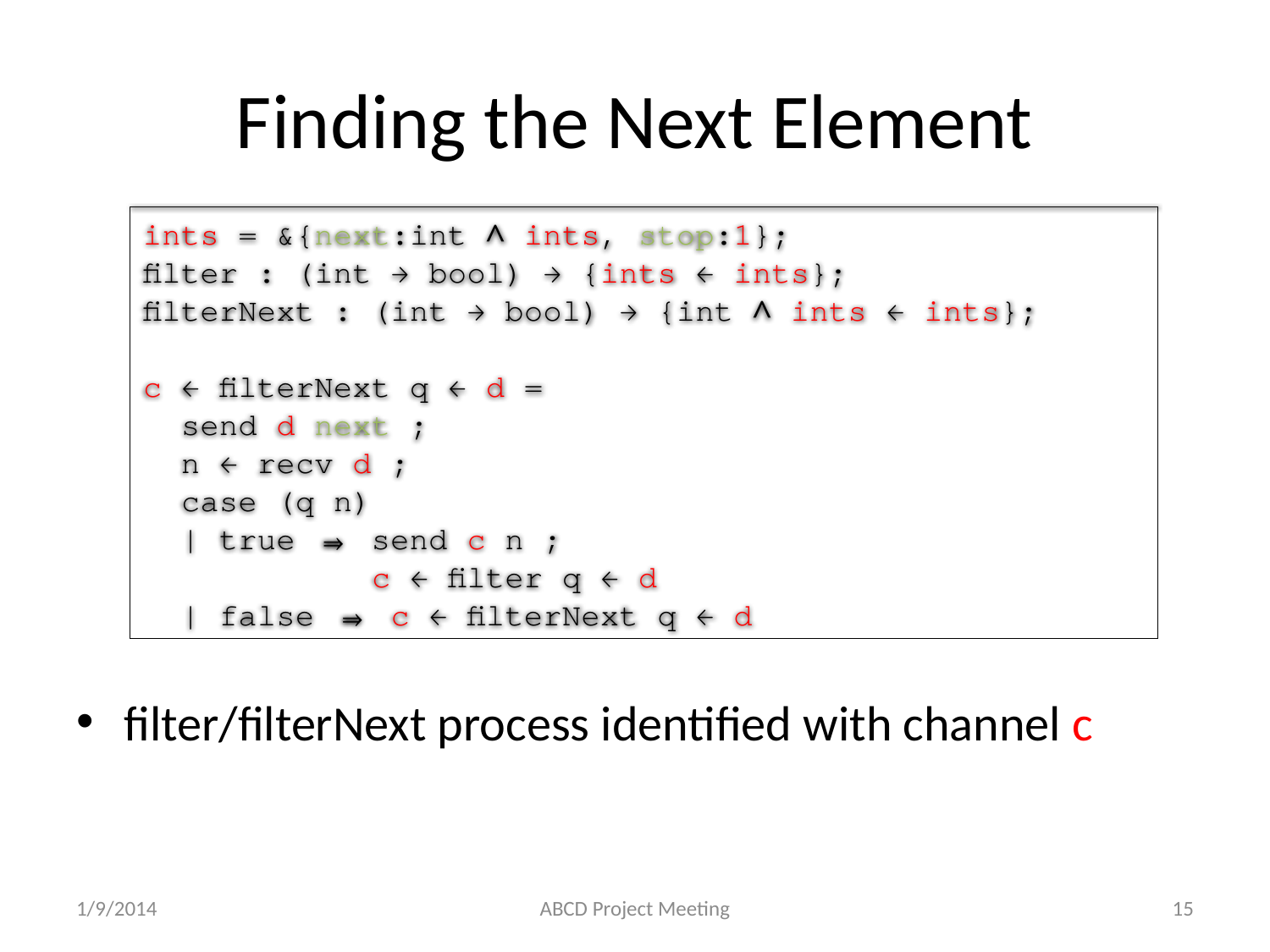

# Finding the Next Element
ints = &{next:int ∧ ints, stop:1};
filter : (int → bool) → {ints ← ints};
filterNext : (int → bool) → {int ∧ ints ← ints};

c ← filterNext q ← d =
  send d next ;
  n ← recv d ;
  case (q n)
  | true ⇒ send c n ;
            c ← filter q ← d
  | false ⇒ c ← filterNext q ← d

filter/filterNext process identified with channel c
1/9/2014
ABCD Project Meeting
15